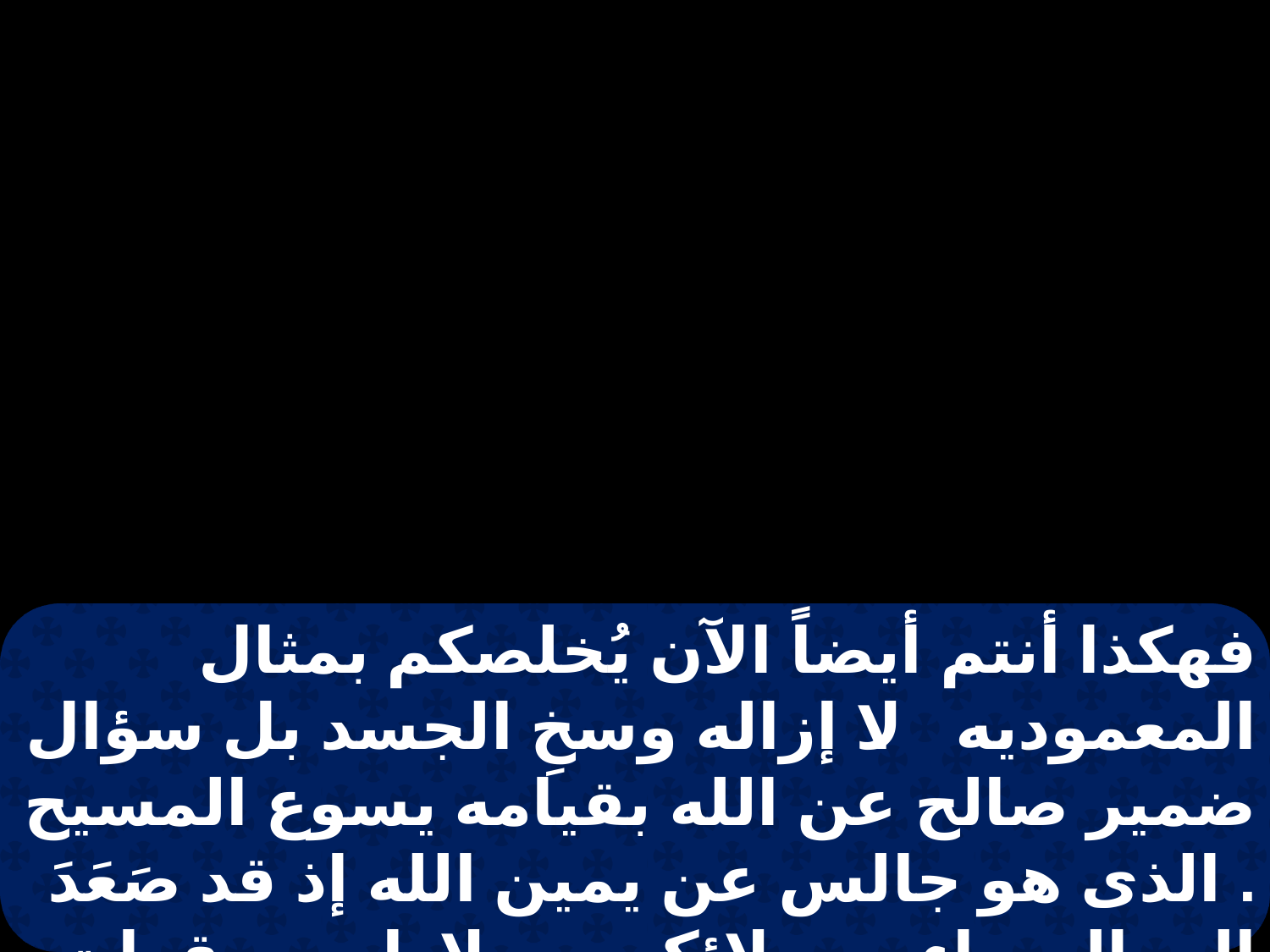

فهكذا أنتم أيضاً الآن يُخلصكم بمثال المعموديه . لا إزاله وسخِ الجسد بل سؤال ضمير صالح عن الله بقيامه يسوع المسيح . الذى هو جالس عن يمين الله إذ قد صَعَدَ إلى السماءِ . و ملائكه و سلاطين و قوات مُخضِعةٌ له .